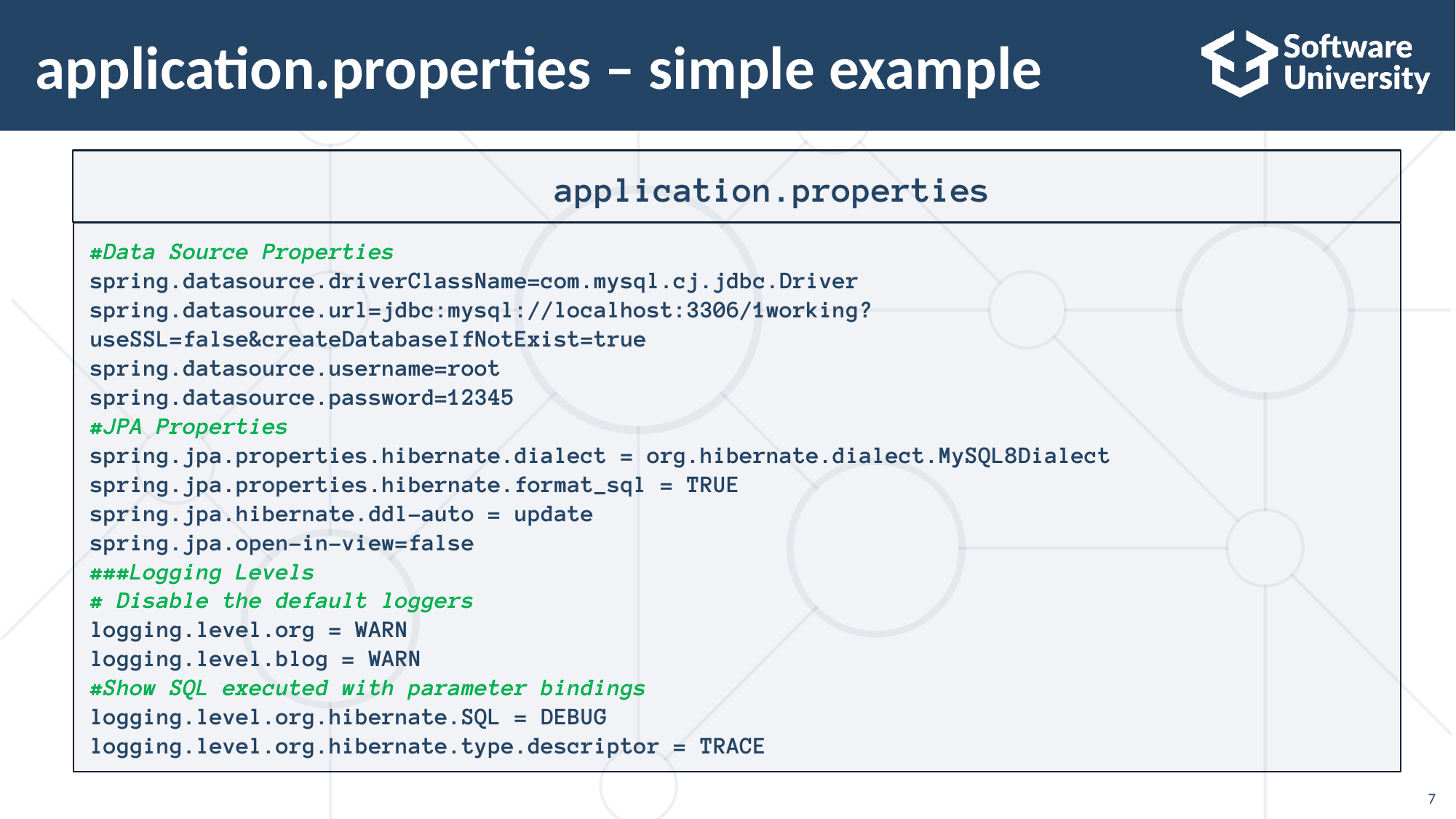

# application.properties – simple example
application.properties
#Data Source Properties
spring.datasource.driverClassName=com.mysql.cj.jdbc.Driver
spring.datasource.url=jdbc:mysql://localhost:3306/1working?useSSL=false&createDatabaseIfNotExist=true
spring.datasource.username=root
spring.datasource.password=12345
#JPA Properties
spring.jpa.properties.hibernate.dialect = org.hibernate.dialect.MySQL8Dialect
spring.jpa.properties.hibernate.format_sql = TRUE
spring.jpa.hibernate.ddl-auto = update
spring.jpa.open-in-view=false
###Logging Levels
# Disable the default loggers
logging.level.org = WARN
logging.level.blog = WARN
#Show SQL executed with parameter bindings
logging.level.org.hibernate.SQL = DEBUG
logging.level.org.hibernate.type.descriptor = TRACE
7